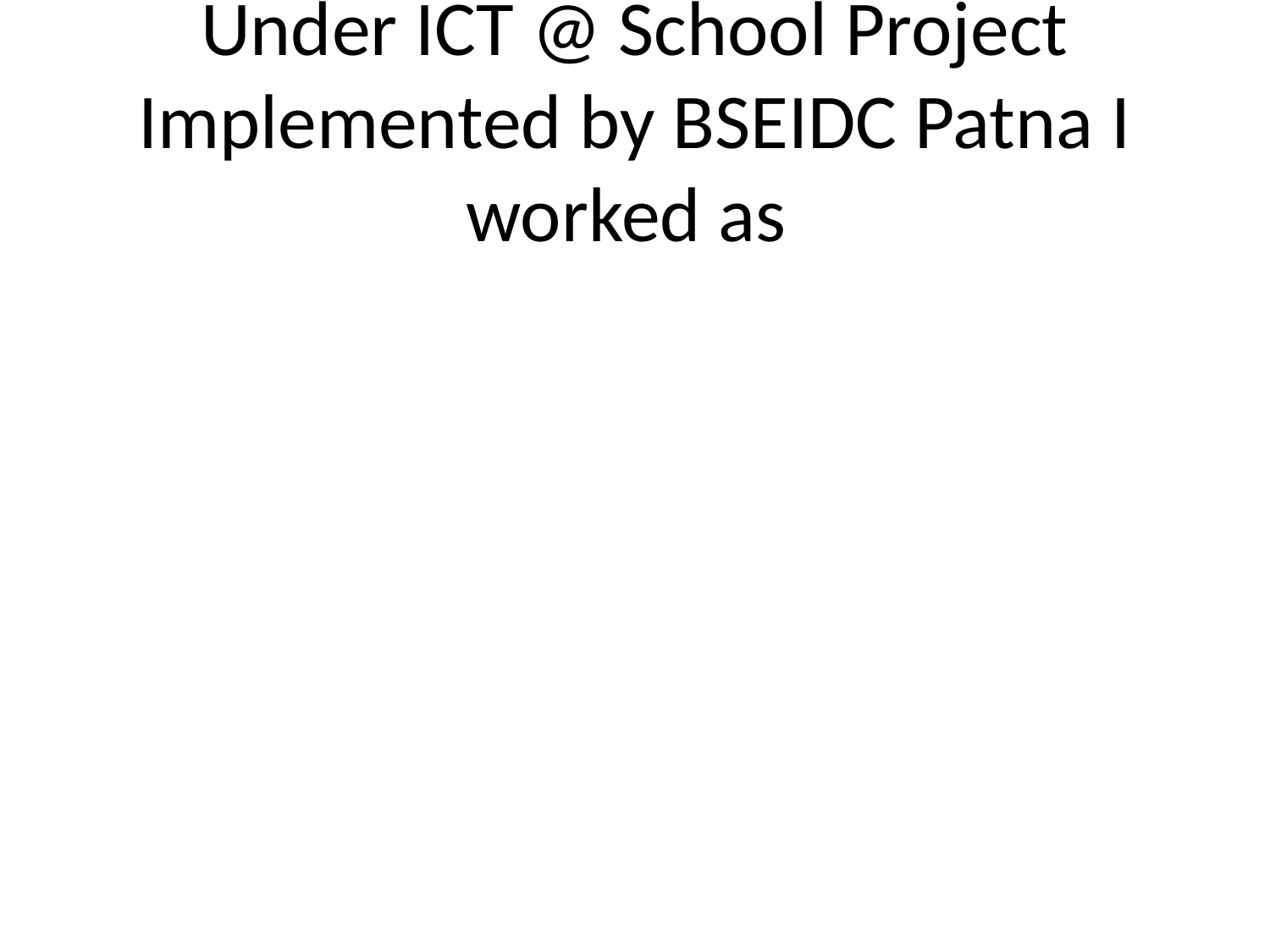

# Under ICT @ School Project Implemented by BSEIDC Patna I worked as